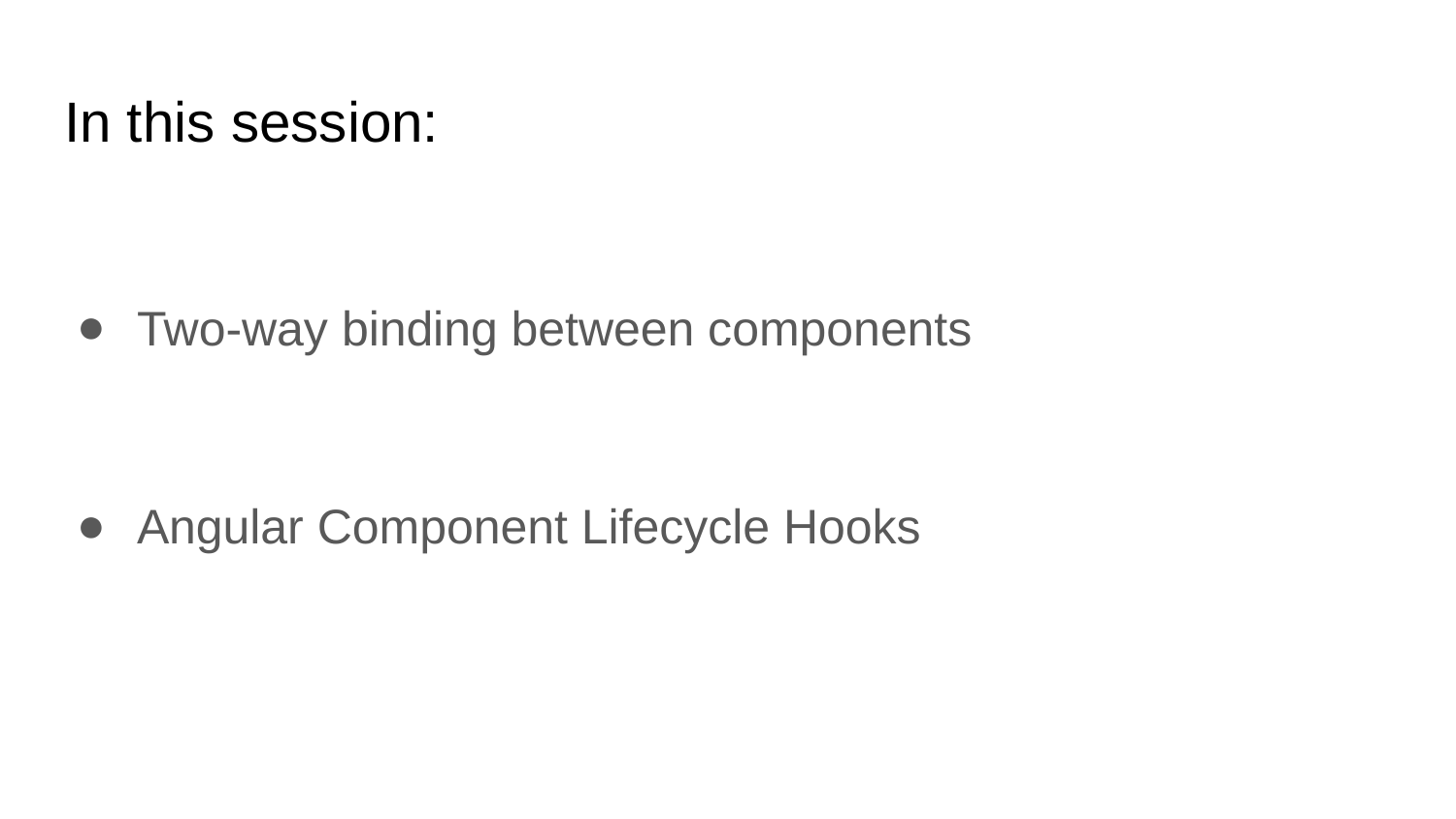

# In this session:

Two-way binding between components

Angular Component Lifecycle Hooks